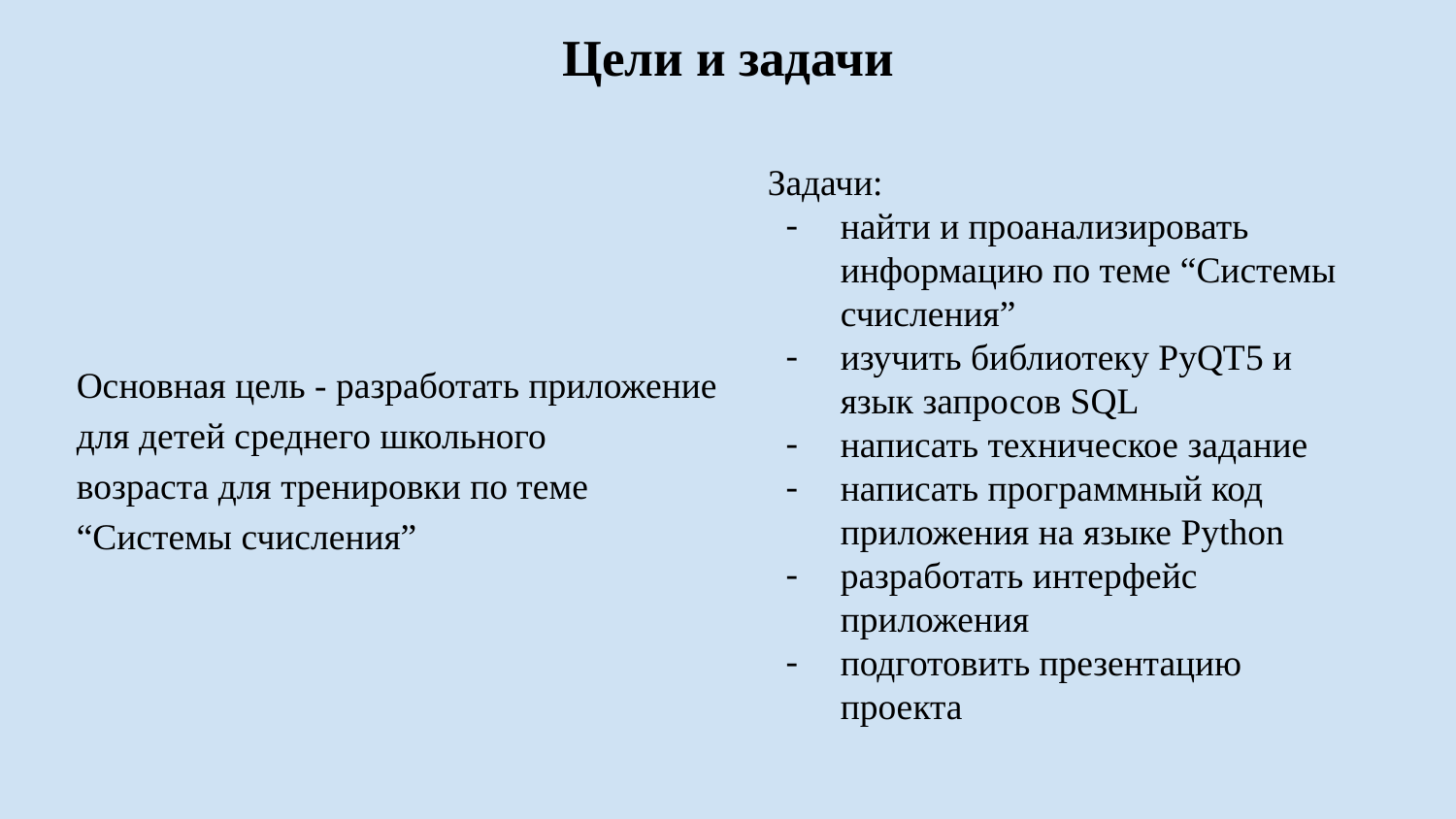

# Цели и задачи
Задачи:
найти и проанализировать информацию по теме “Системы счисления”
изучить библиотеку PyQT5 и язык запросов SQL
написать техническое задание
написать программный код приложения на языке Python
разработать интерфейс приложения
подготовить презентацию проекта
Основная цель - разработать приложение
для детей среднего школьного
возраста для тренировки по теме
“Системы счисления”